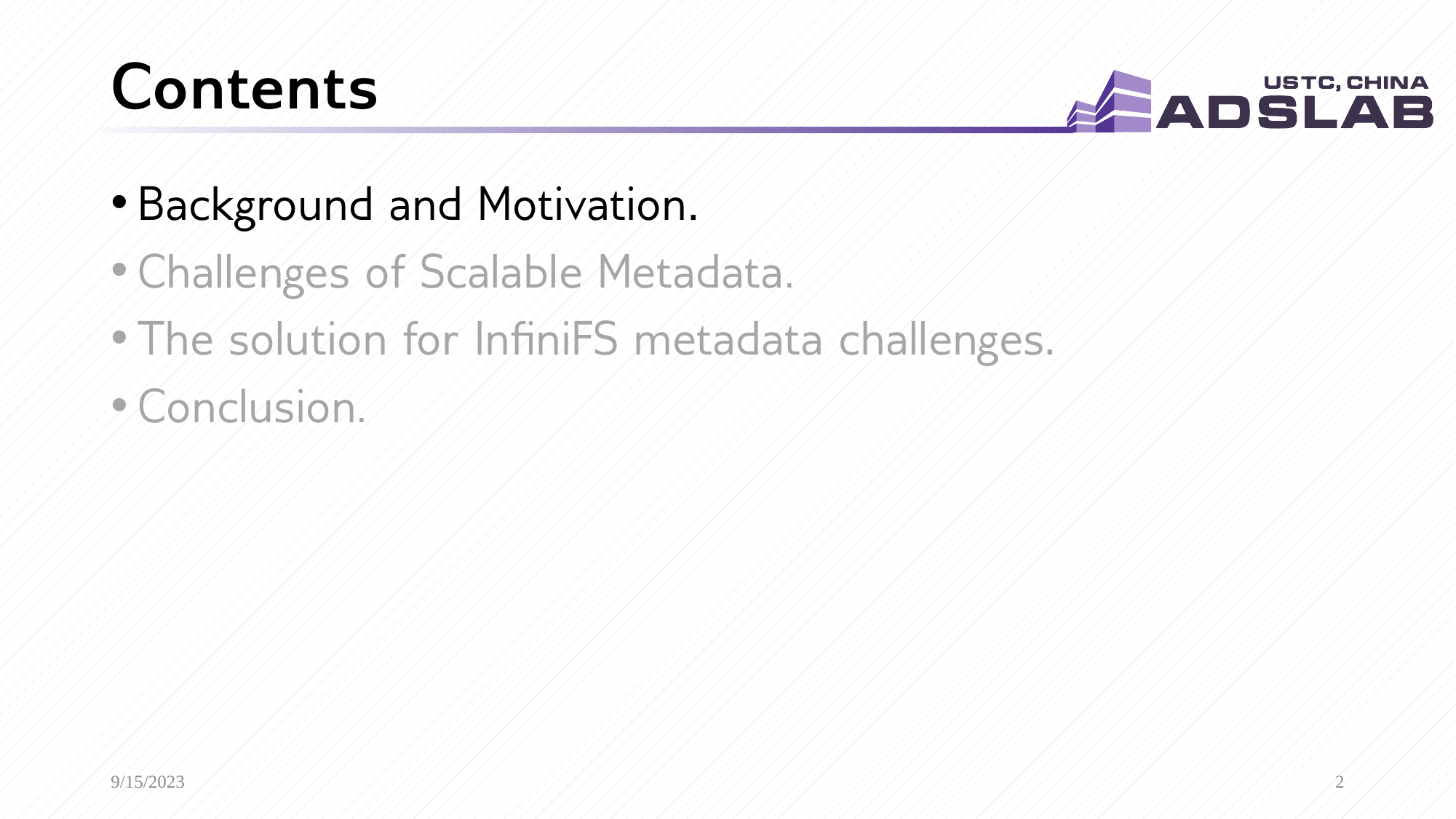

# Contents
Background and Motivation.
Challenges of Scalable Metadata.
The solution for InfiniFS metadata challenges.
Conclusion.
9/15/2023